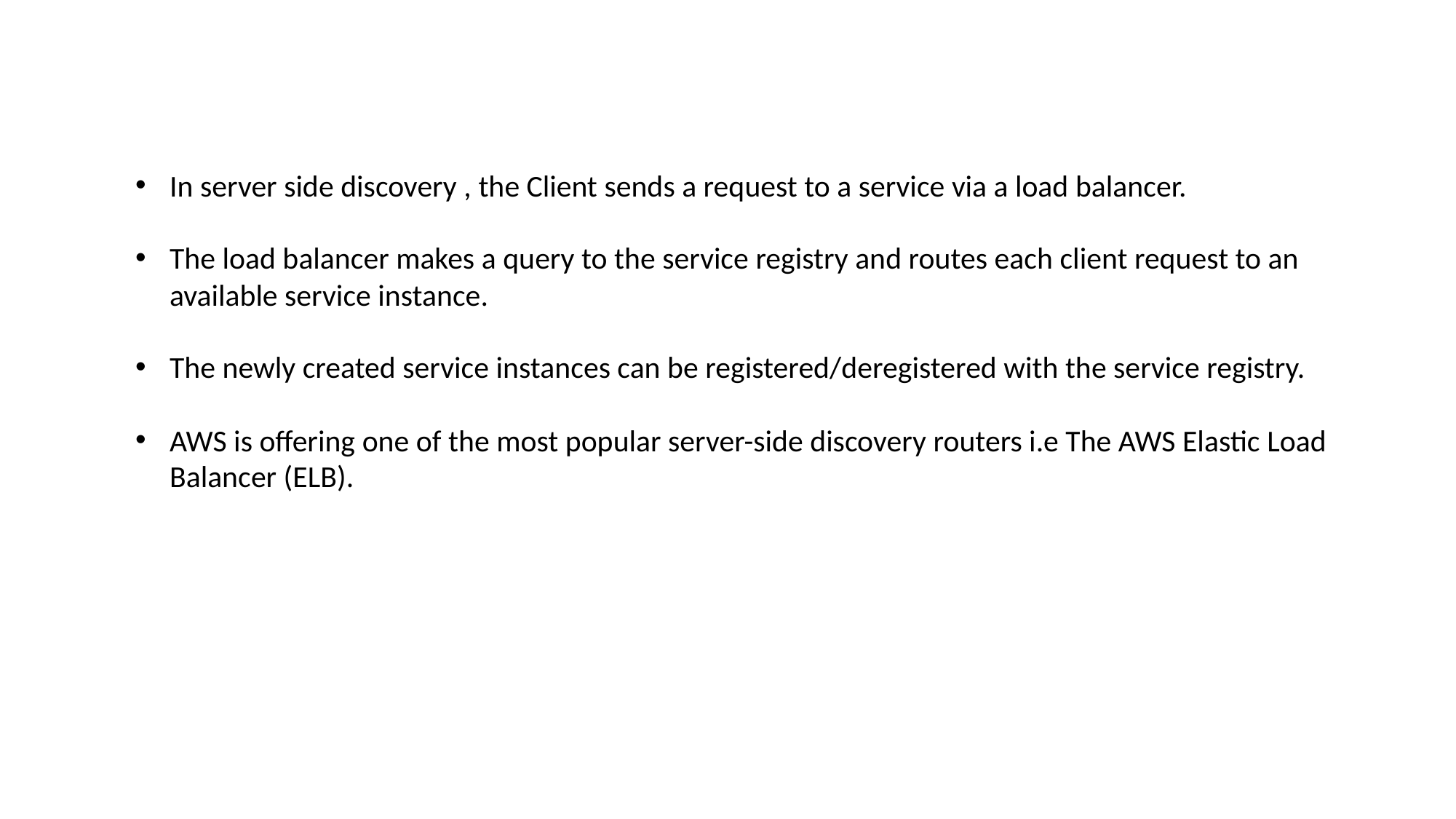

In server side discovery , the Client sends a request to a service via a load balancer.
The load balancer makes a query to the service registry and routes each client request to an available service instance.
The newly created service instances can be registered/deregistered with the service registry.

AWS is offering one of the most popular server-side discovery routers i.e The AWS Elastic Load Balancer (ELB).